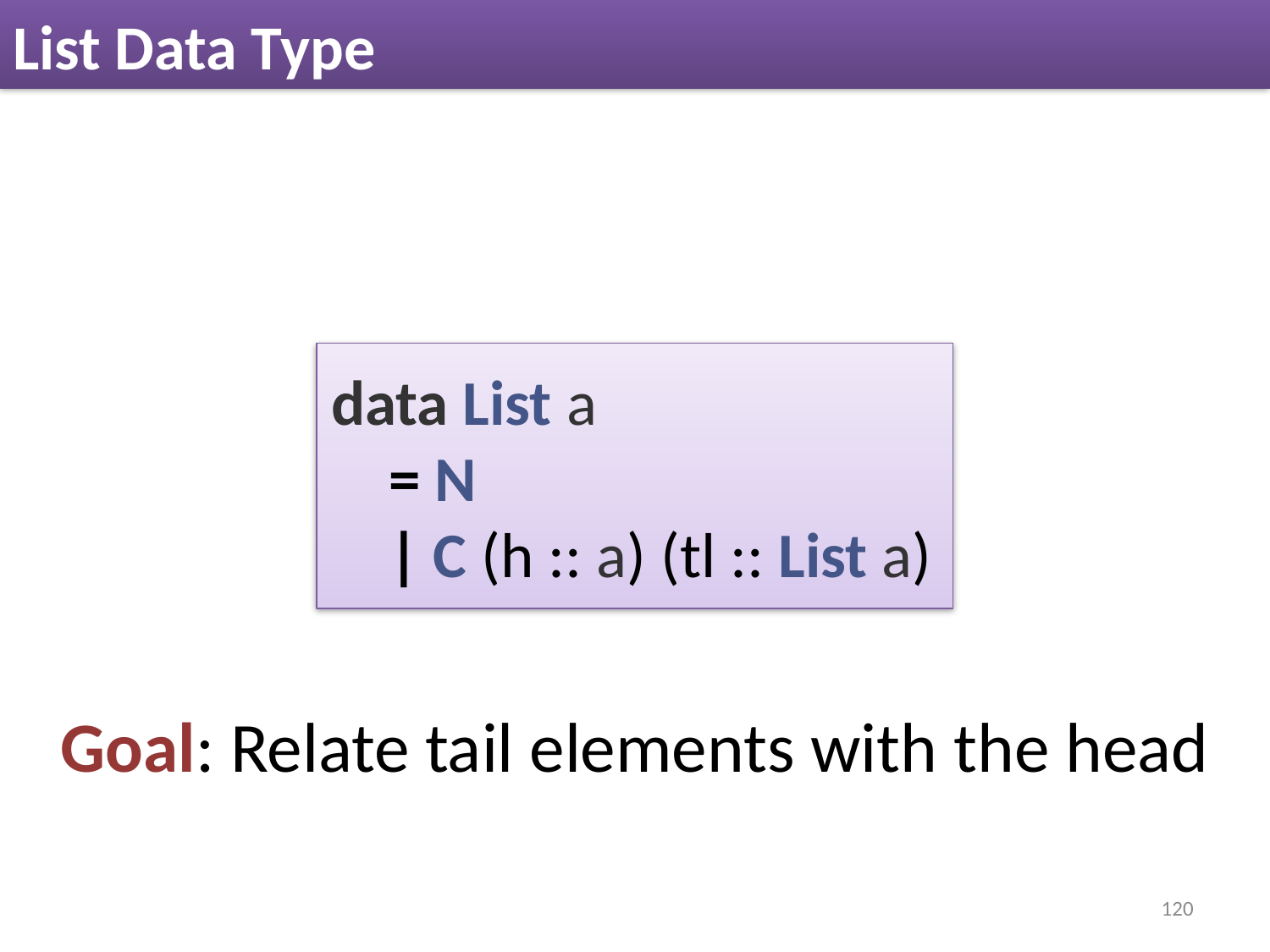

# List Data Type
 data List a
     = N
     | C (h :: a) (tl :: List a)
Goal: Relate tail elements with the head
120